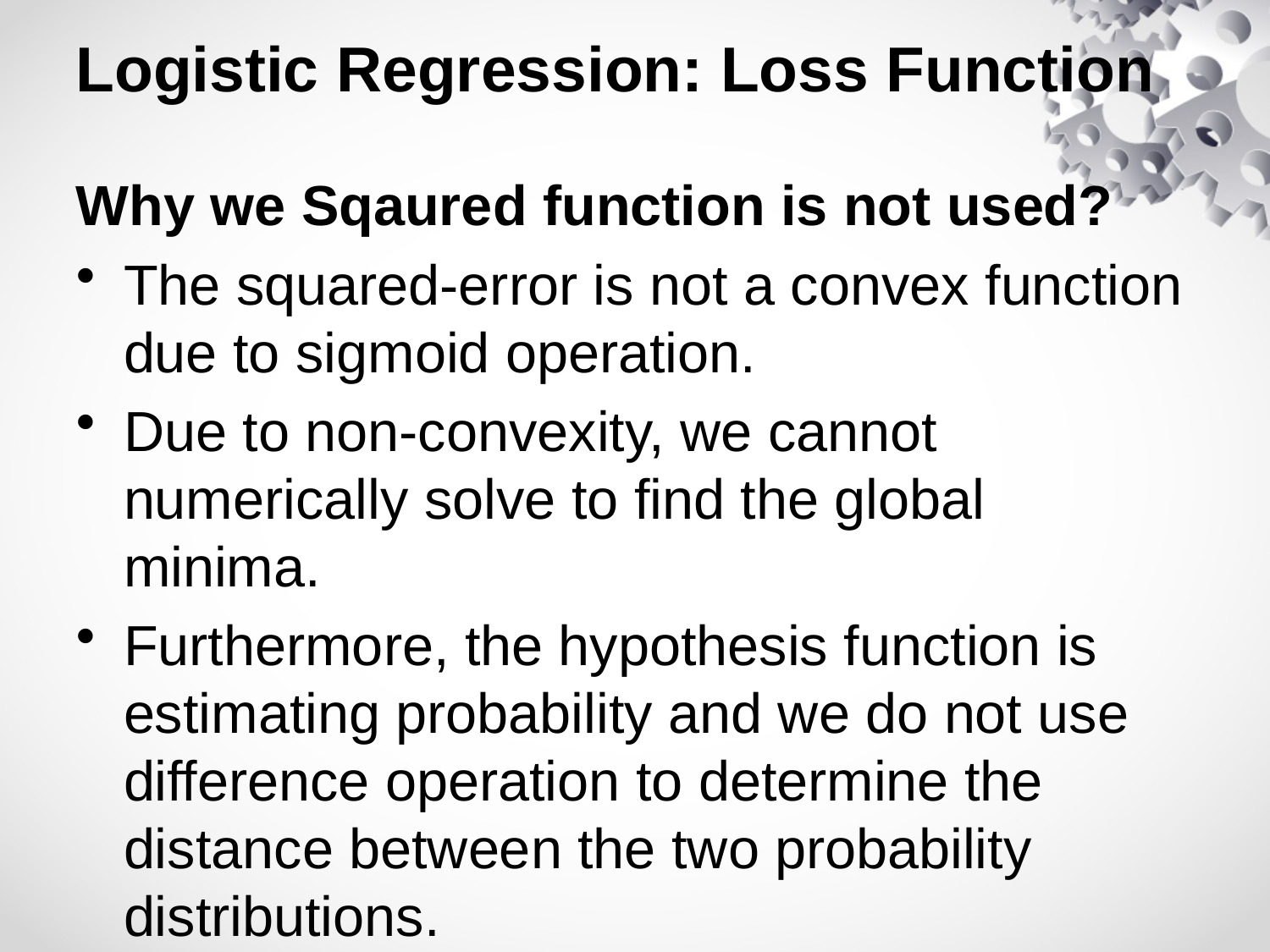

# Logistic Regression: Loss Function
Why we Sqaured function is not used?
The squared-error is not a convex function due to sigmoid operation.
Due to non-convexity, we cannot numerically solve to find the global minima.
Furthermore, the hypothesis function is estimating probability and we do not use difference operation to determine the distance between the two probability distributions.